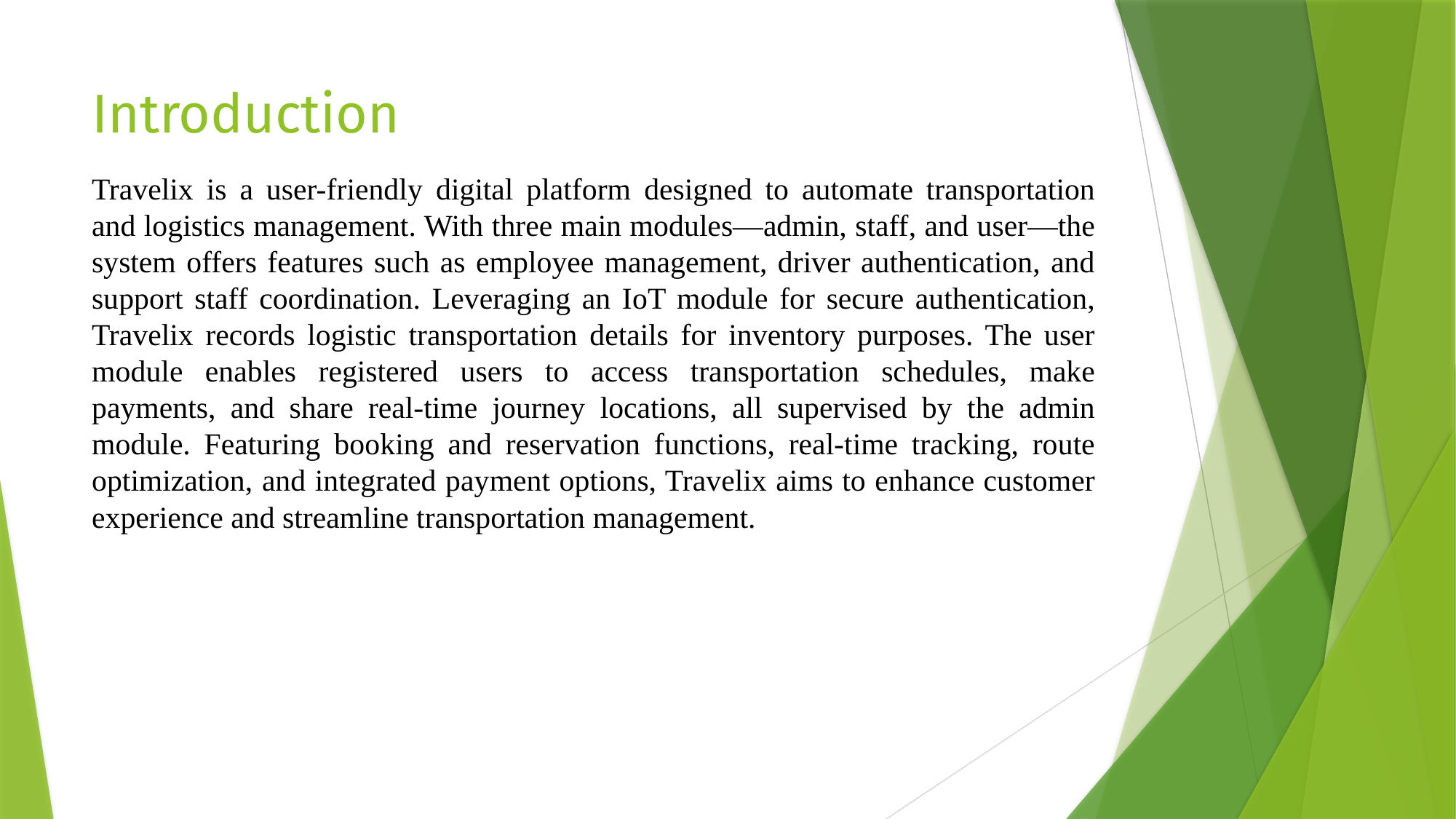

# Introduction
Travelix is a user-friendly digital platform designed to automate transportation and logistics management. With three main modules—admin, staff, and user—the system offers features such as employee management, driver authentication, and support staff coordination. Leveraging an IoT module for secure authentication, Travelix records logistic transportation details for inventory purposes. The user module enables registered users to access transportation schedules, make payments, and share real-time journey locations, all supervised by the admin module. Featuring booking and reservation functions, real-time tracking, route optimization, and integrated payment options, Travelix aims to enhance customer experience and streamline transportation management.